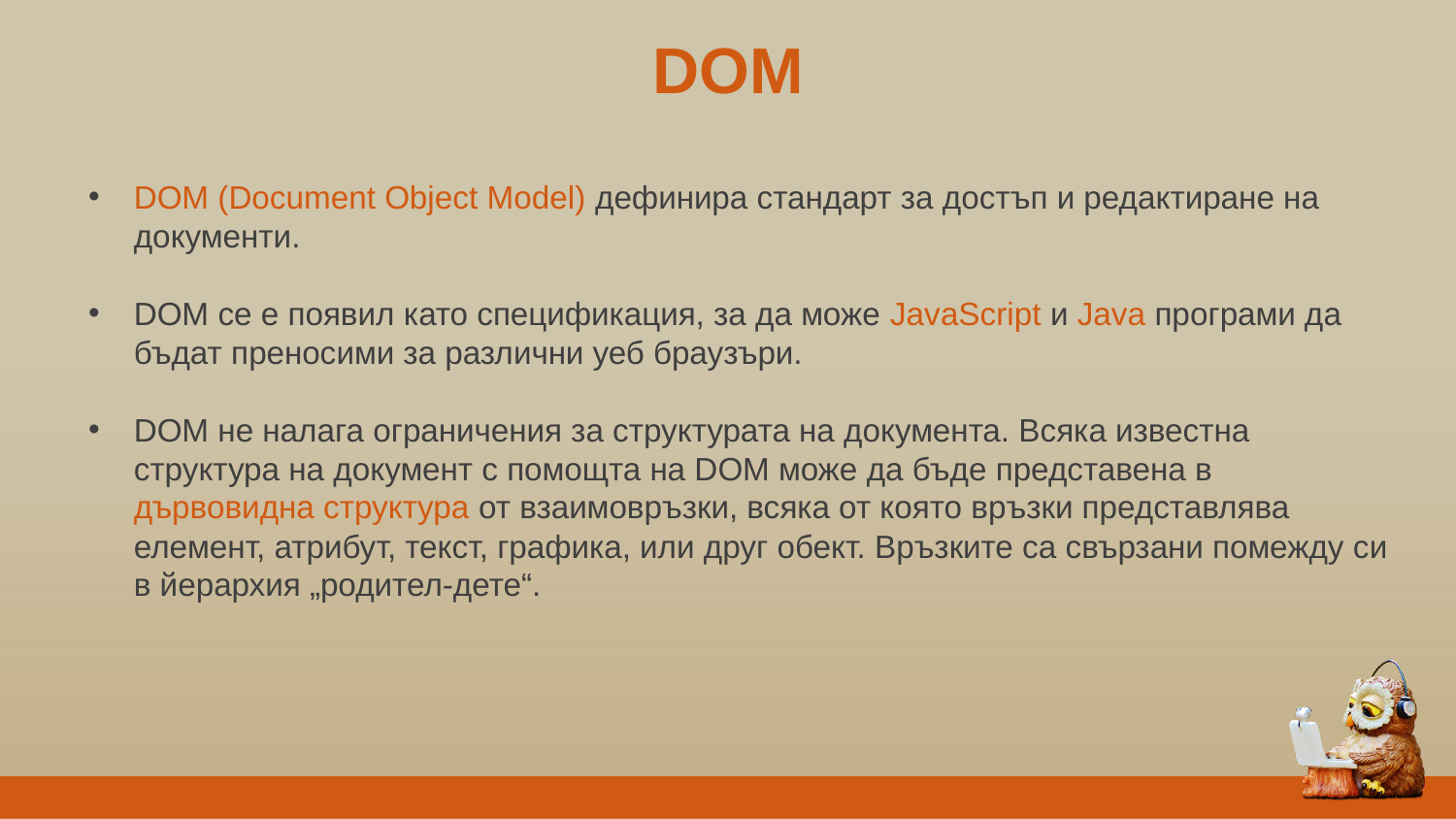

DOM
DOM (Document Object Model) дефинира стандарт за достъп и редактиране на документи.

DOM се е появил като спецификация, за да може JavaScript и Java програми да бъдат преносими за различни уеб браузъри.

DOM не налага ограничения за структурата на документа. Всяка известна структура на документ с помощта на DOM може да бъде представена в дървовидна структура от взаимовръзки, всяка от която връзки представлява елемент, атрибут, текст, графика, или друг обект. Връзките са свързани помежду си в йерархия „родител-дете“.